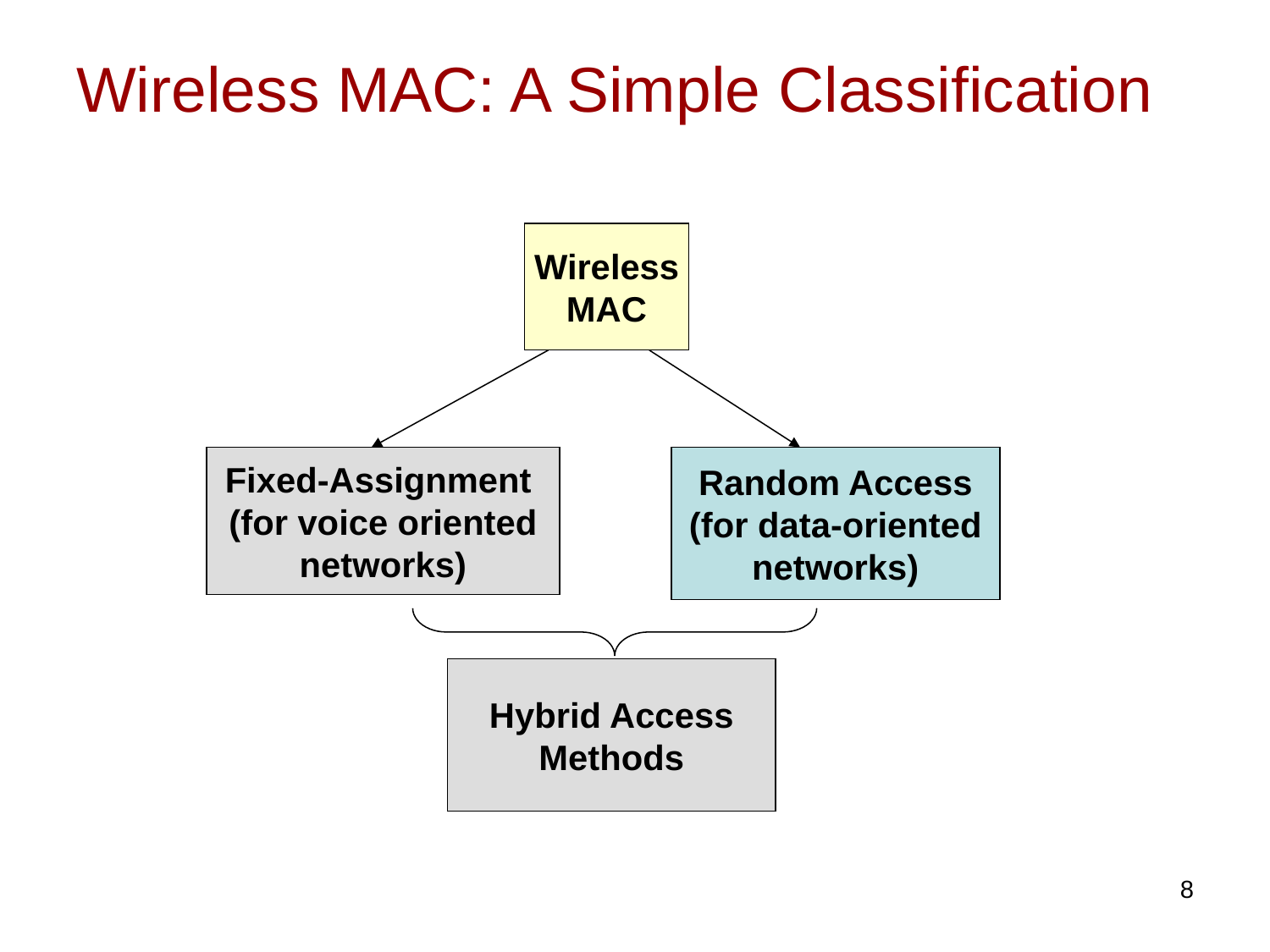

# Wireless MAC: A Simple Classification
Wireless
MAC

Fixed-Assignment
(for voice oriented networks)
Random Access
(for data-oriented networks)
Hybrid Access Methods
8